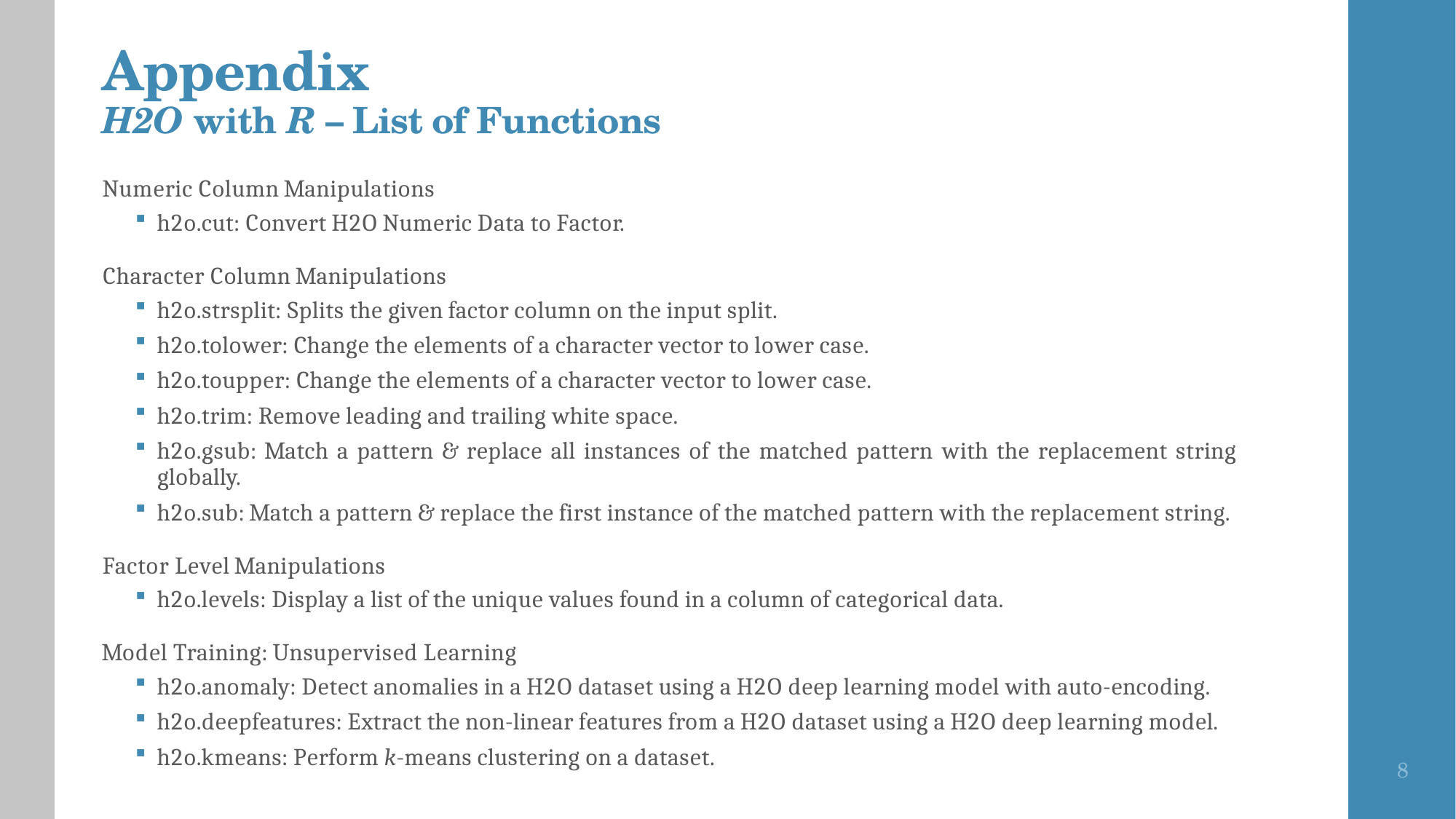

# Appendix H2O with R – List of Functions
Numeric Column Manipulations
h2o.cut: Convert H2O Numeric Data to Factor.
Character Column Manipulations
h2o.strsplit: Splits the given factor column on the input split.
h2o.tolower: Change the elements of a character vector to lower case.
h2o.toupper: Change the elements of a character vector to lower case.
h2o.trim: Remove leading and trailing white space.
h2o.gsub: Match a pattern & replace all instances of the matched pattern with the replacement string globally.
h2o.sub: Match a pattern & replace the first instance of the matched pattern with the replacement string.
Factor Level Manipulations
h2o.levels: Display a list of the unique values found in a column of categorical data.
Model Training: Unsupervised Learning
h2o.anomaly: Detect anomalies in a H2O dataset using a H2O deep learning model with auto-encoding.
h2o.deepfeatures: Extract the non-linear features from a H2O dataset using a H2O deep learning model.
h2o.kmeans: Perform k-means clustering on a dataset.
8